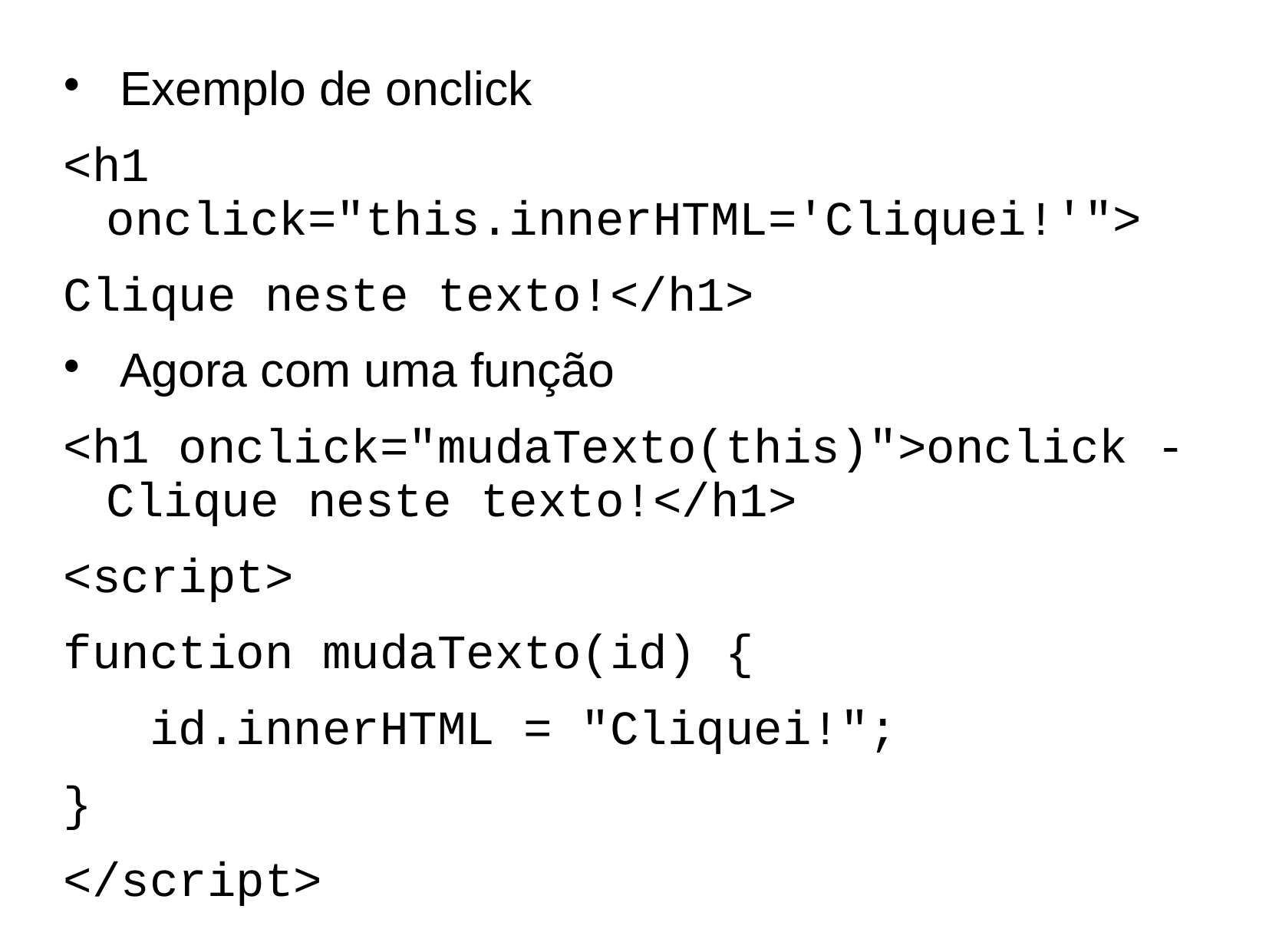

# Exemplo de onclick
<h1 onclick="this.innerHTML='Cliquei!'">
Clique neste texto!</h1>
 Agora com uma função
<h1 onclick="mudaTexto(this)">onclick - Clique neste texto!</h1>
<script>
function mudaTexto(id) {
   id.innerHTML = "Cliquei!";
}
</script>